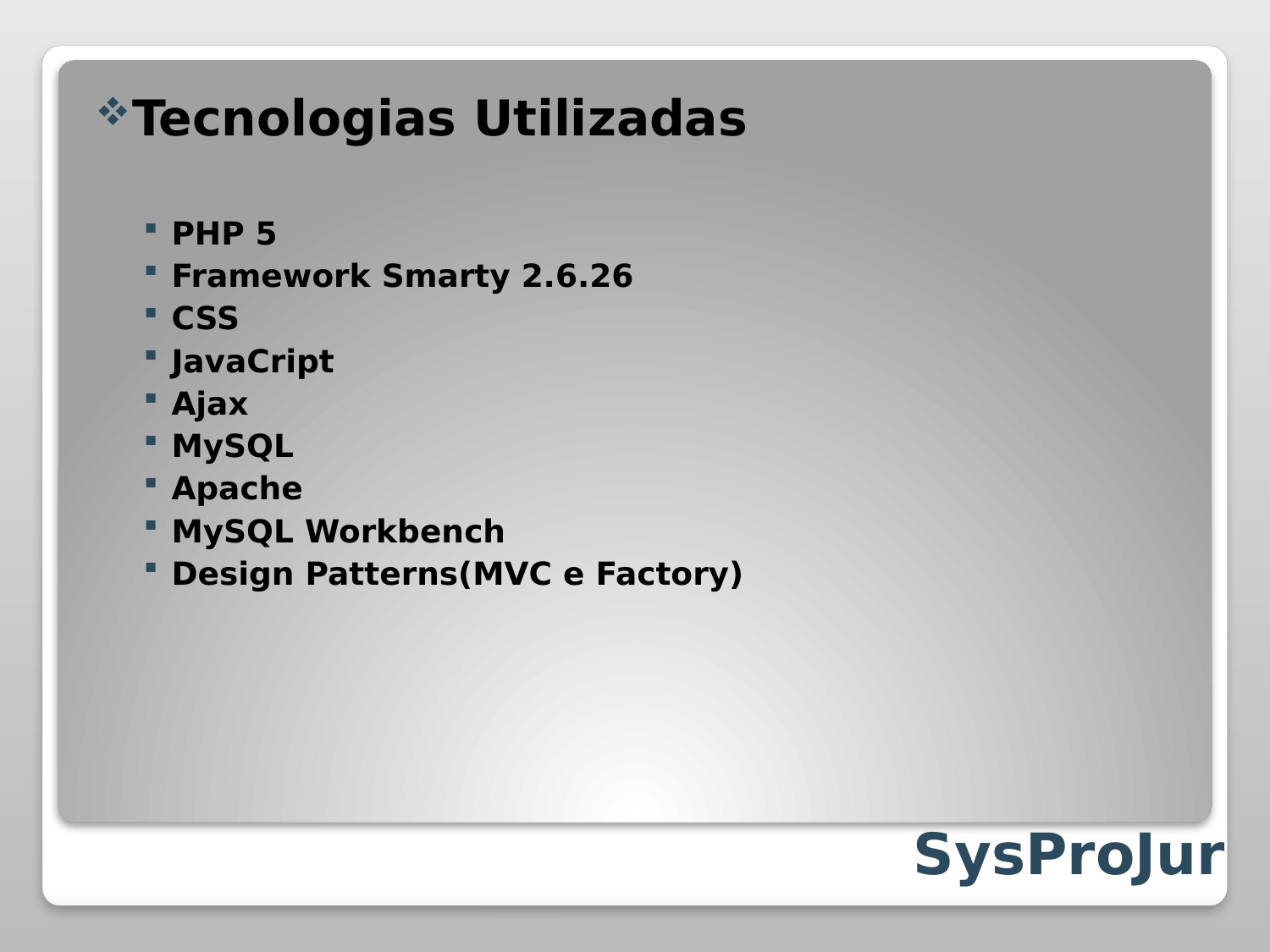

Tecnologias Utilizadas

PHP 5
Framework Smarty 2.6.26
CSS
JavaCript
Ajax
MySQL
Apache
MySQL Workbench
Design Patterns(MVC e Factory)

# SysProJur